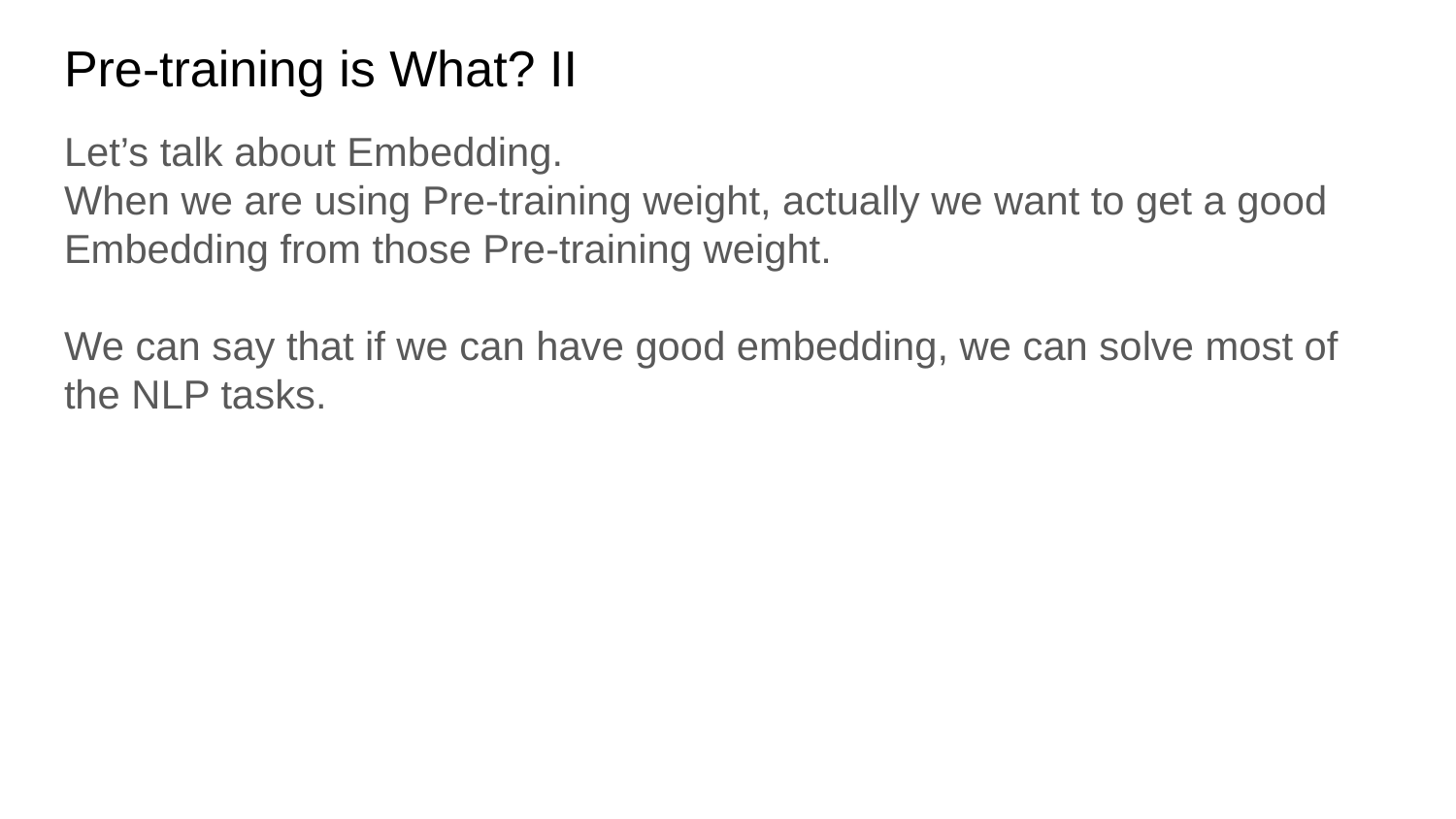

# Pre-training is What? II
Let’s talk about Embedding.
When we are using Pre-training weight, actually we want to get a good Embedding from those Pre-training weight.

We can say that if we can have good embedding, we can solve most of the NLP tasks.